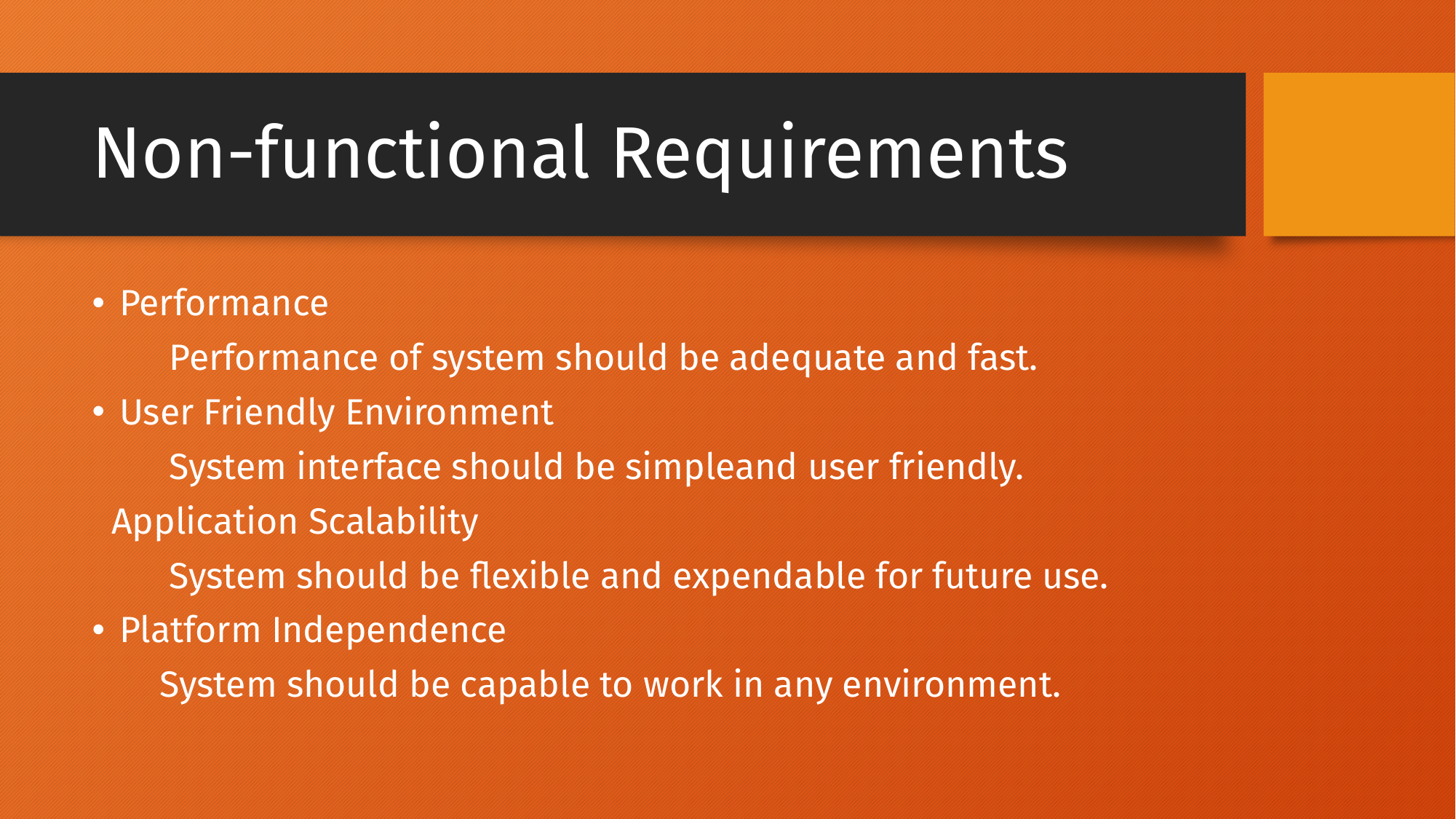

# Non-functional Requirements
Performance
        Performance of system should be adequate and fast.
User Friendly Environment
        System interface should be simpleand user friendly.
  Application Scalability
        System should be ﬂexible and expendable for future use.
Platform Independence
       System should be capable to work in any environment.